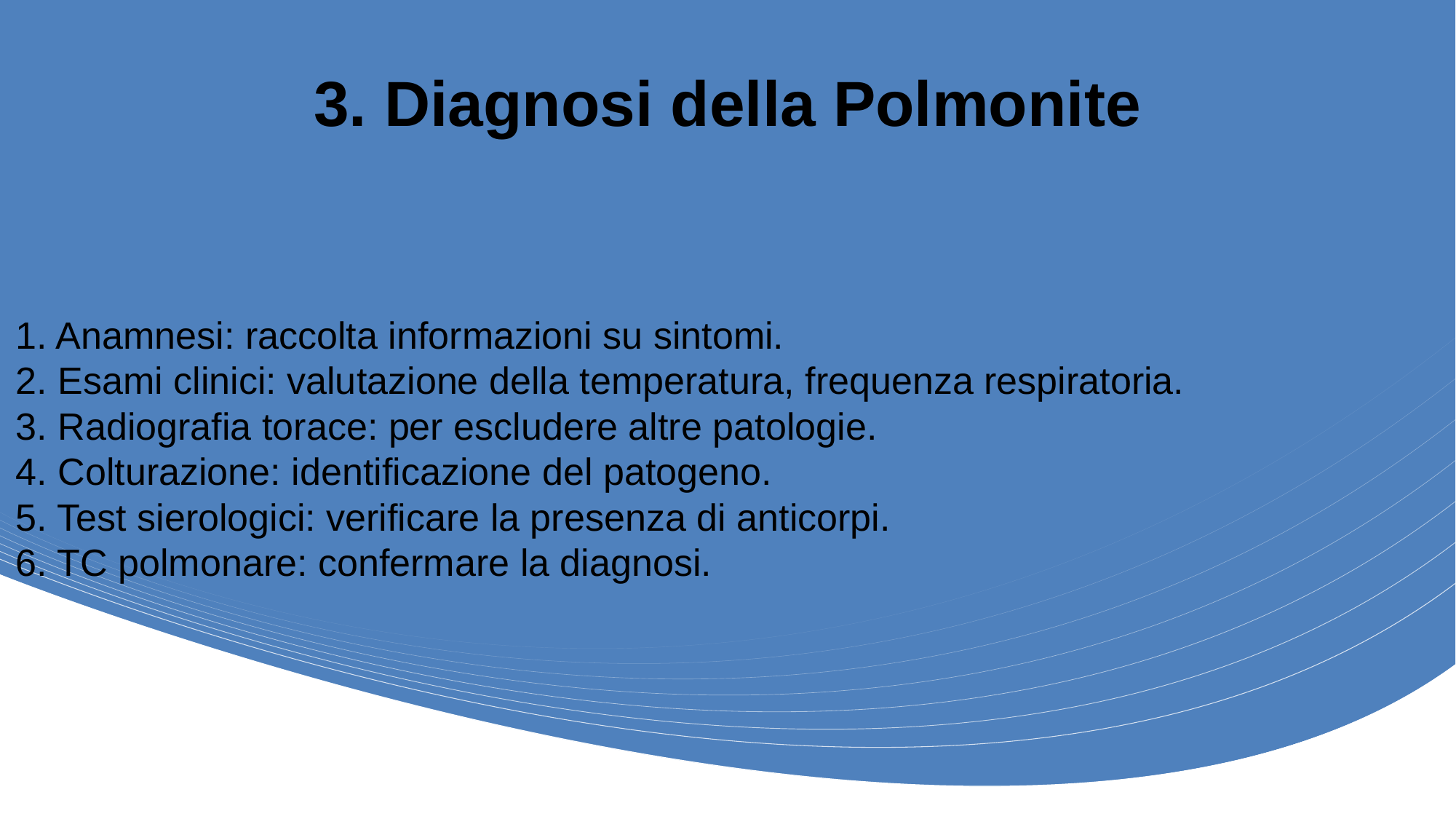

# 3. Diagnosi della Polmonite

1. Anamnesi: raccolta informazioni su sintomi.
2. Esami clinici: valutazione della temperatura, frequenza respiratoria.
3. Radiografia torace: per escludere altre patologie.
4. Colturazione: identificazione del patogeno.
5. Test sierologici: verificare la presenza di anticorpi.
6. TC polmonare: confermare la diagnosi.